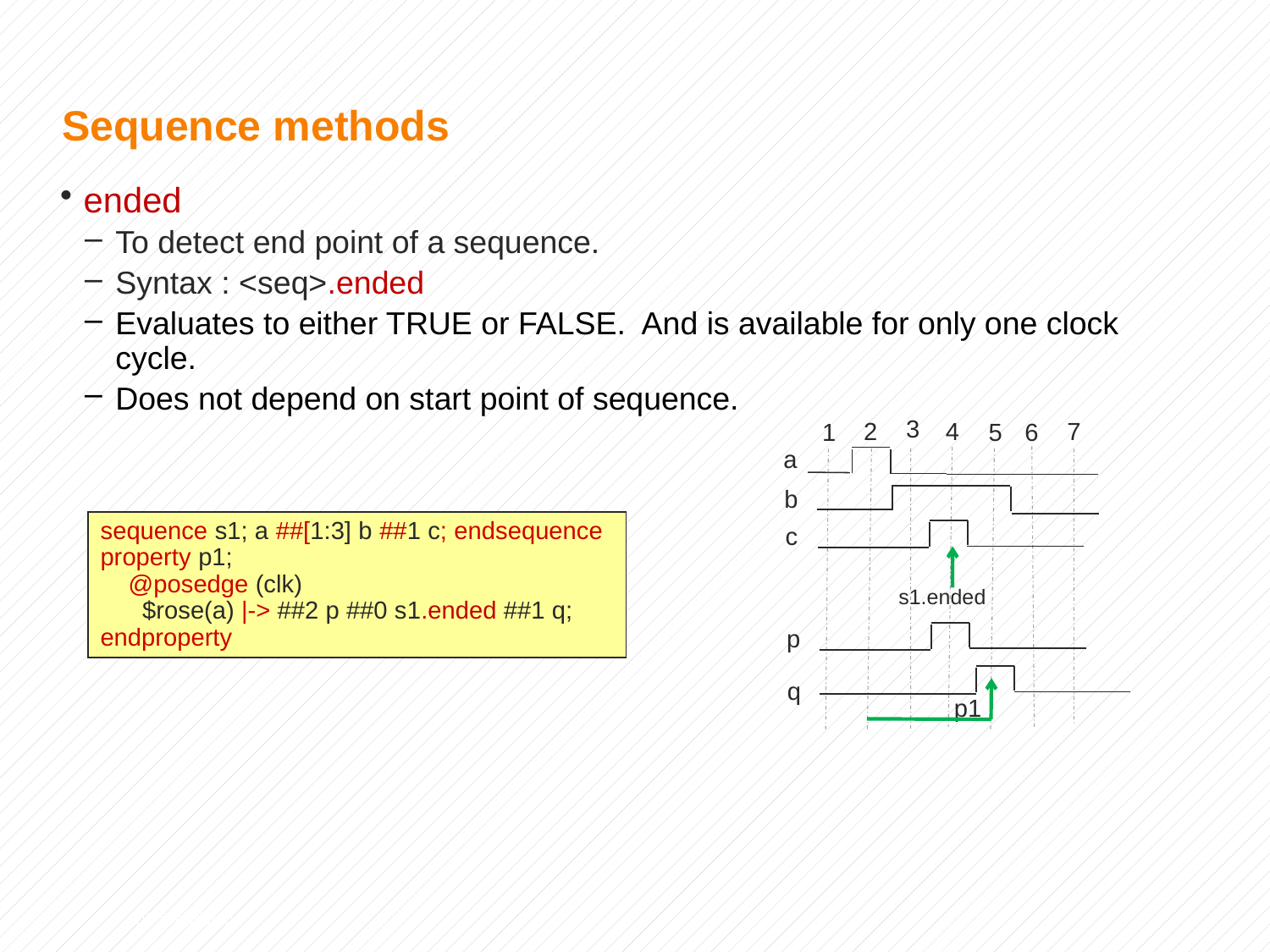

# Sequence methods
ended
To detect end point of a sequence.
Syntax : <seq>.ended
Evaluates to either TRUE or FALSE.  And is available for only one clock cycle.
Does not depend on start point of sequence.
3
2
4
7
1
5
6
a
b
sequence s1; a ##[1:3] b ##1 c; endsequence
property p1;
    @posedge (clk)
      $rose(a) |-> ##2 p ##0 s1.ended ##1 q;
endproperty
c
s1.ended
p
q
p1
LSI Proprietary